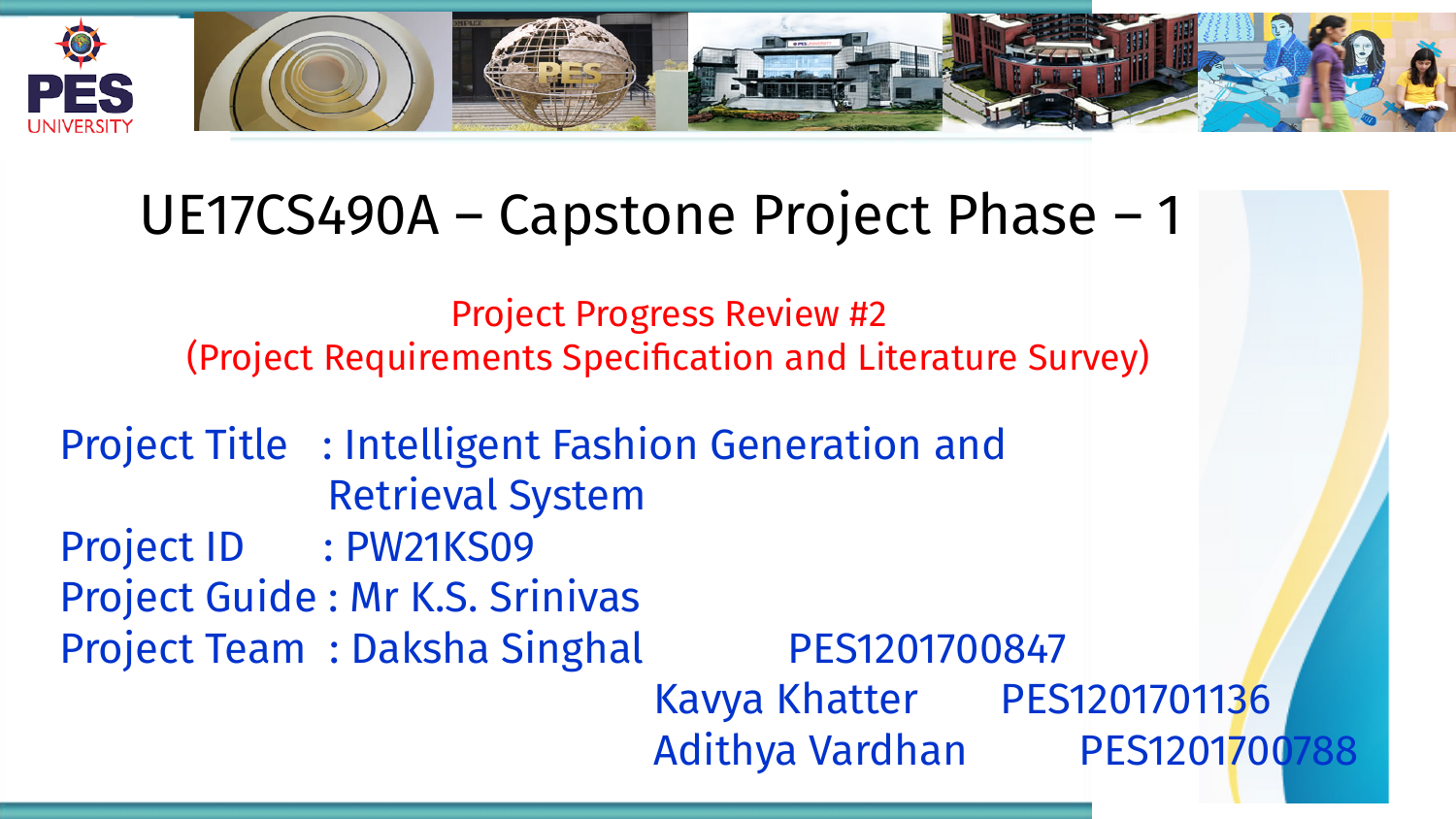

UE17CS490A – Capstone Project Phase – 1

Project Progress Review #2
(Project Requirements Specification and Literature Survey)
Project Title   : Intelligent Fashion Generation and
                        Retrieval System
Project ID       : PW21KS09
Project Guide : Mr K.S. Srinivas
Project Team  : Daksha Singhal	PES1201700847
				 Kavya Khatter	      PES1201701136
				 Adithya Vardhan	PES1201700788